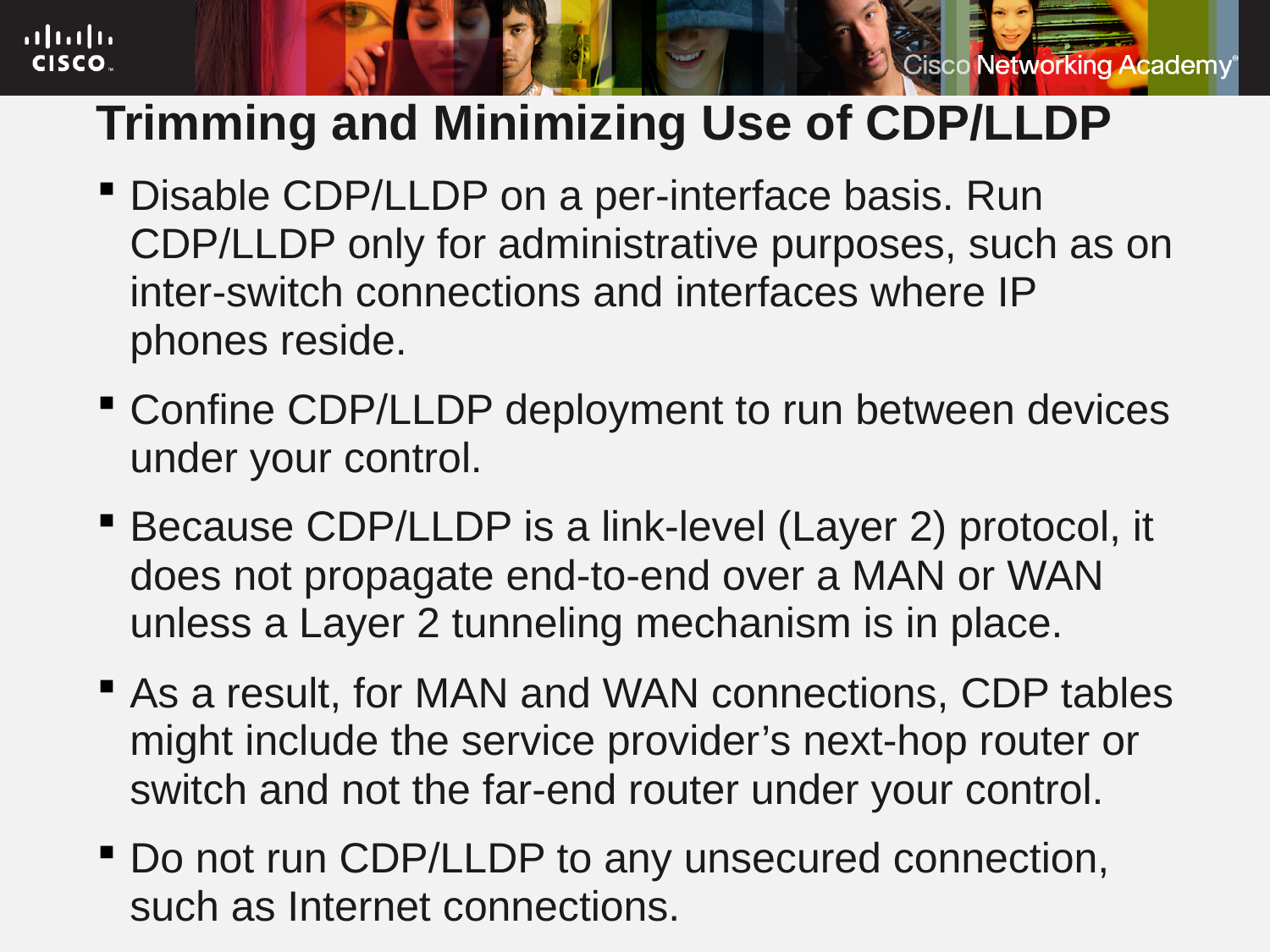

# Trimming and Minimizing Use of CDP/LLDP
Disable CDP/LLDP on a per-interface basis. Run CDP/LLDP only for administrative purposes, such as on inter-switch connections and interfaces where IP phones reside.
Confine CDP/LLDP deployment to run between devices under your control.
Because CDP/LLDP is a link-level (Layer 2) protocol, it does not propagate end-to-end over a MAN or WAN unless a Layer 2 tunneling mechanism is in place.
As a result, for MAN and WAN connections, CDP tables might include the service provider’s next-hop router or switch and not the far-end router under your control.
Do not run CDP/LLDP to any unsecured connection, such as Internet connections.